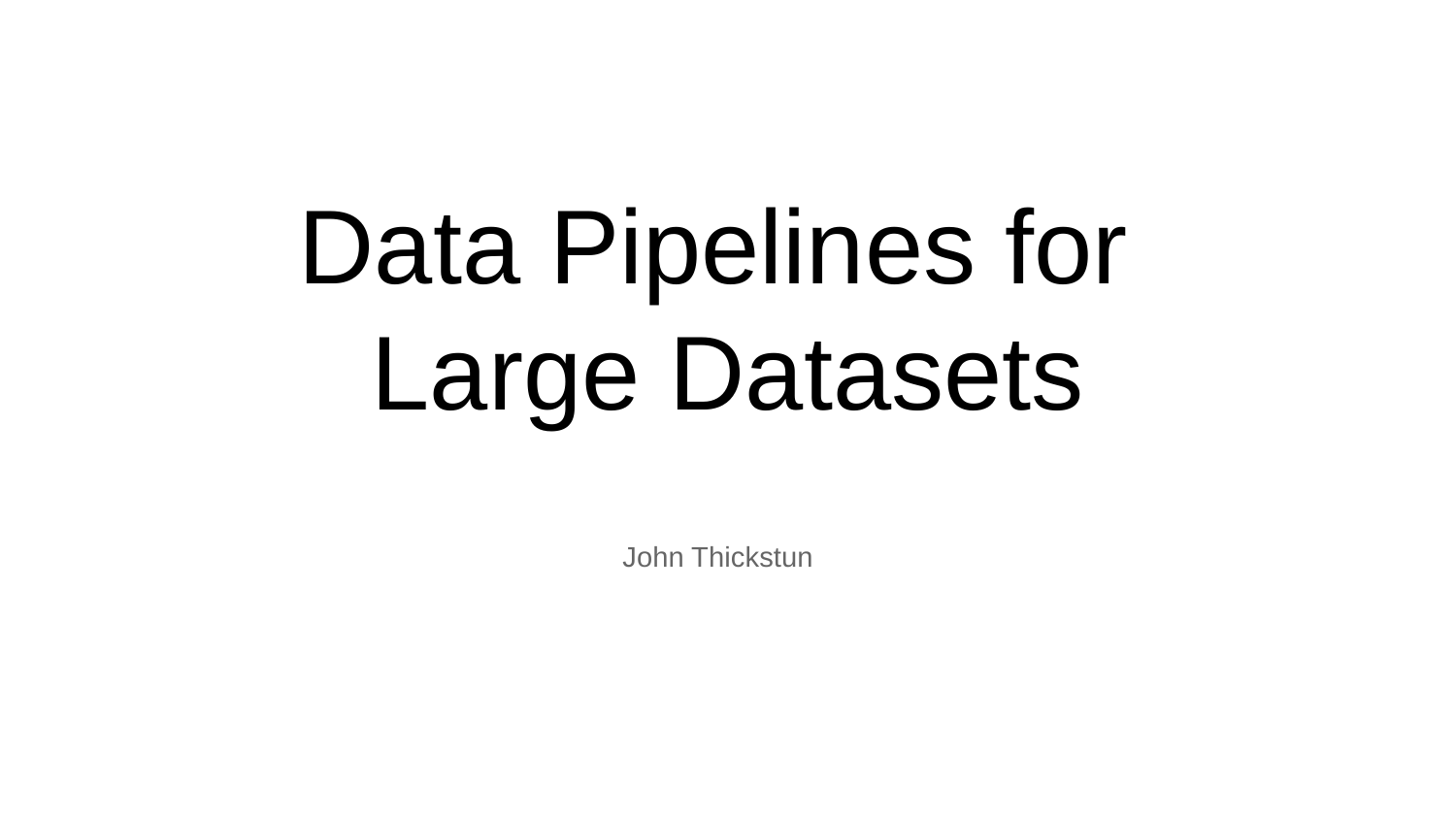

# Data Pipelines for
Large Datasets
John Thickstun